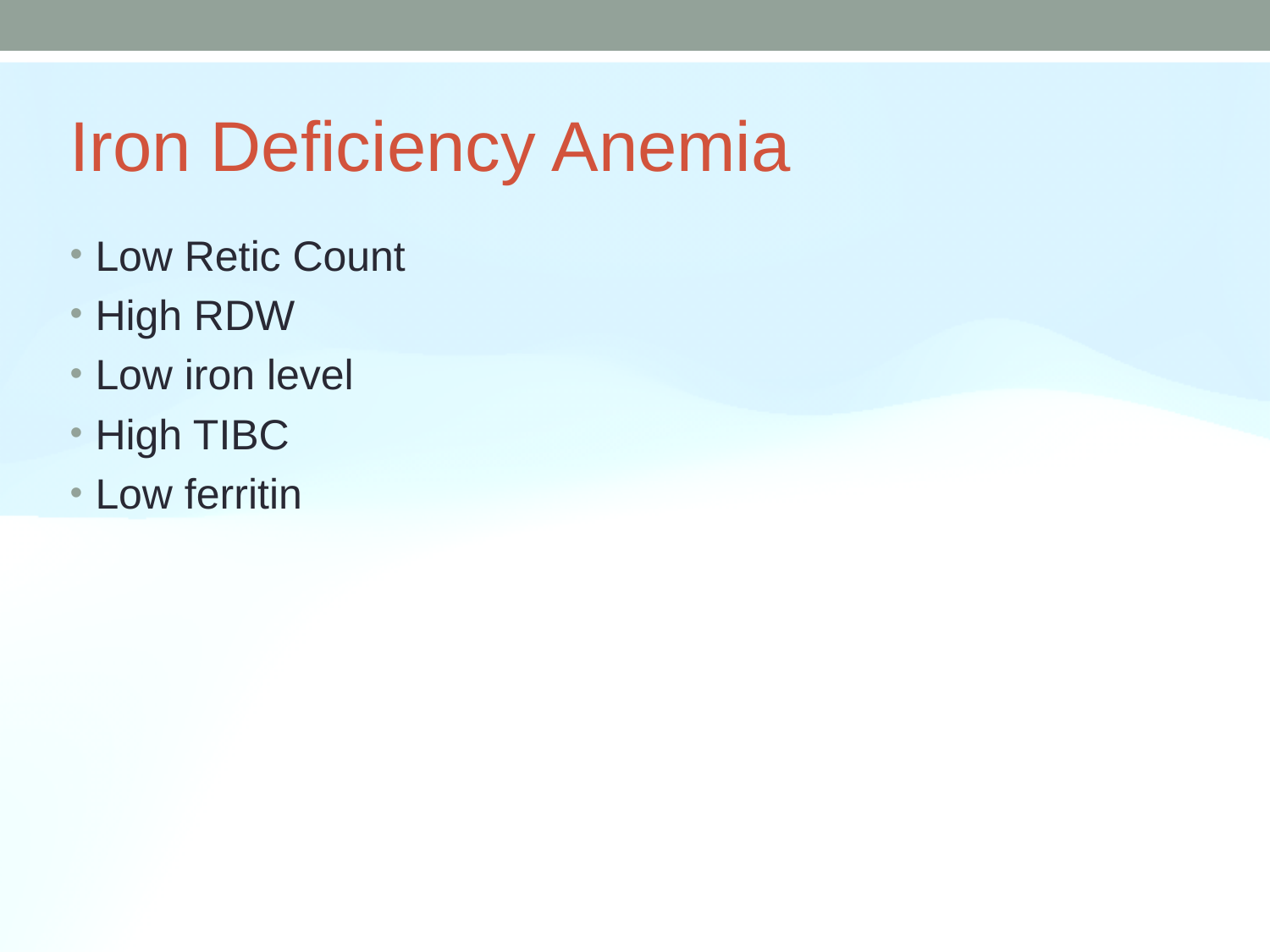

Iron Deficiency Anemia
Low Retic Count
High RDW
Low iron level
High TIBC
Low ferritin